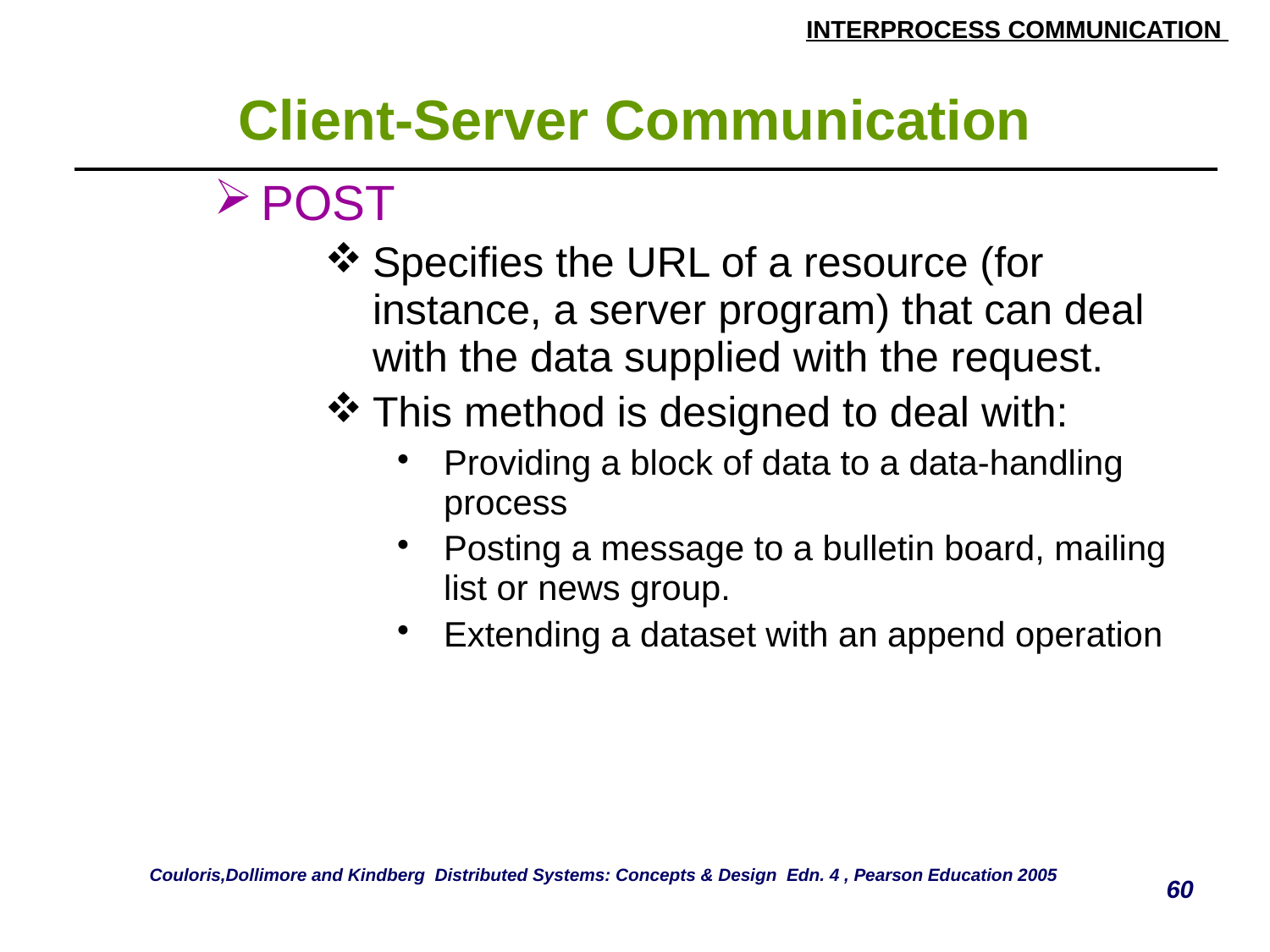

# Client-Server Communication
| POST Specifies the URL of a resource (for instance, a server program) that can deal with the data supplied with the request. This method is designed to deal with: Providing a block of data to a data-handling process Posting a message to a bulletin board, mailing list or news group. Extending a dataset with an append operation |
| --- |
Couloris,Dollimore and Kindberg  Distributed Systems: Concepts & Design  Edn. 4 , Pearson Education 2005
60